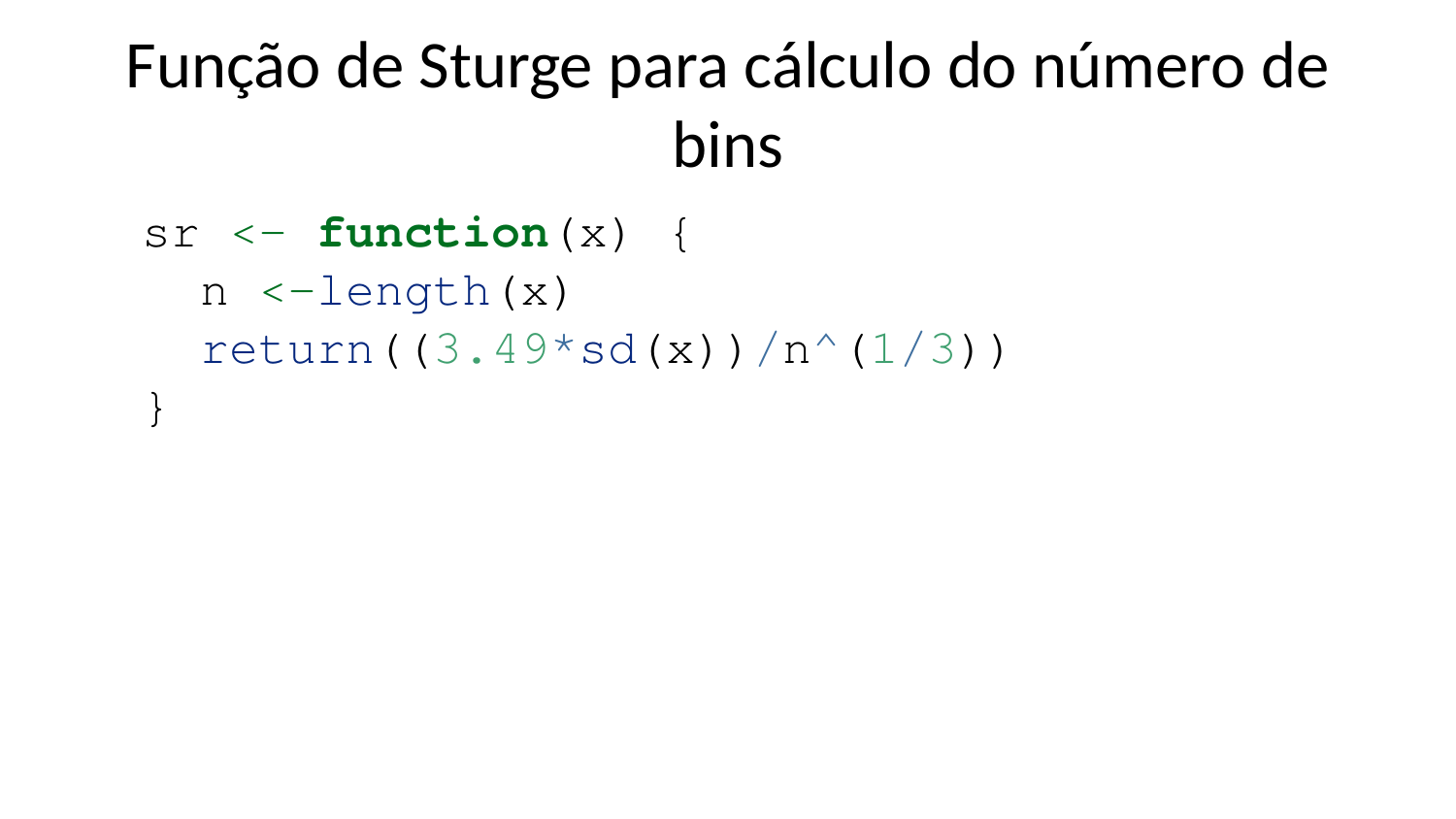

# Função de Sturge para cálculo do número de bins
sr <- function(x) {
  n <-length(x)
  return((3.49*sd(x))/n^(1/3))
}